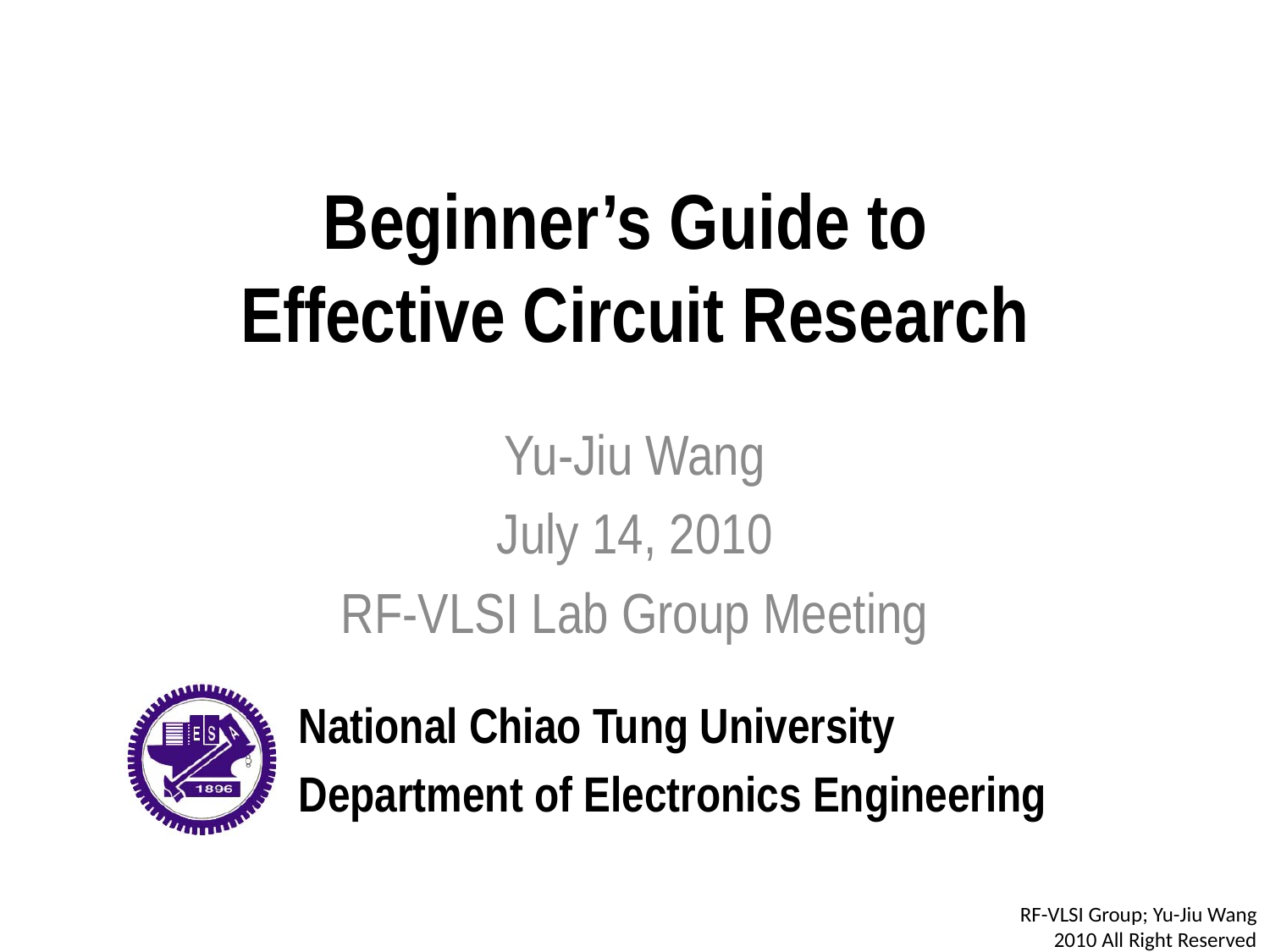

# Beginner’s Guide to Effective Circuit Research
Yu-Jiu Wang
July 14, 2010
RF-VLSI Lab Group Meeting
RF-VLSI Group; Yu-Jiu Wang
2010 All Right Reserved